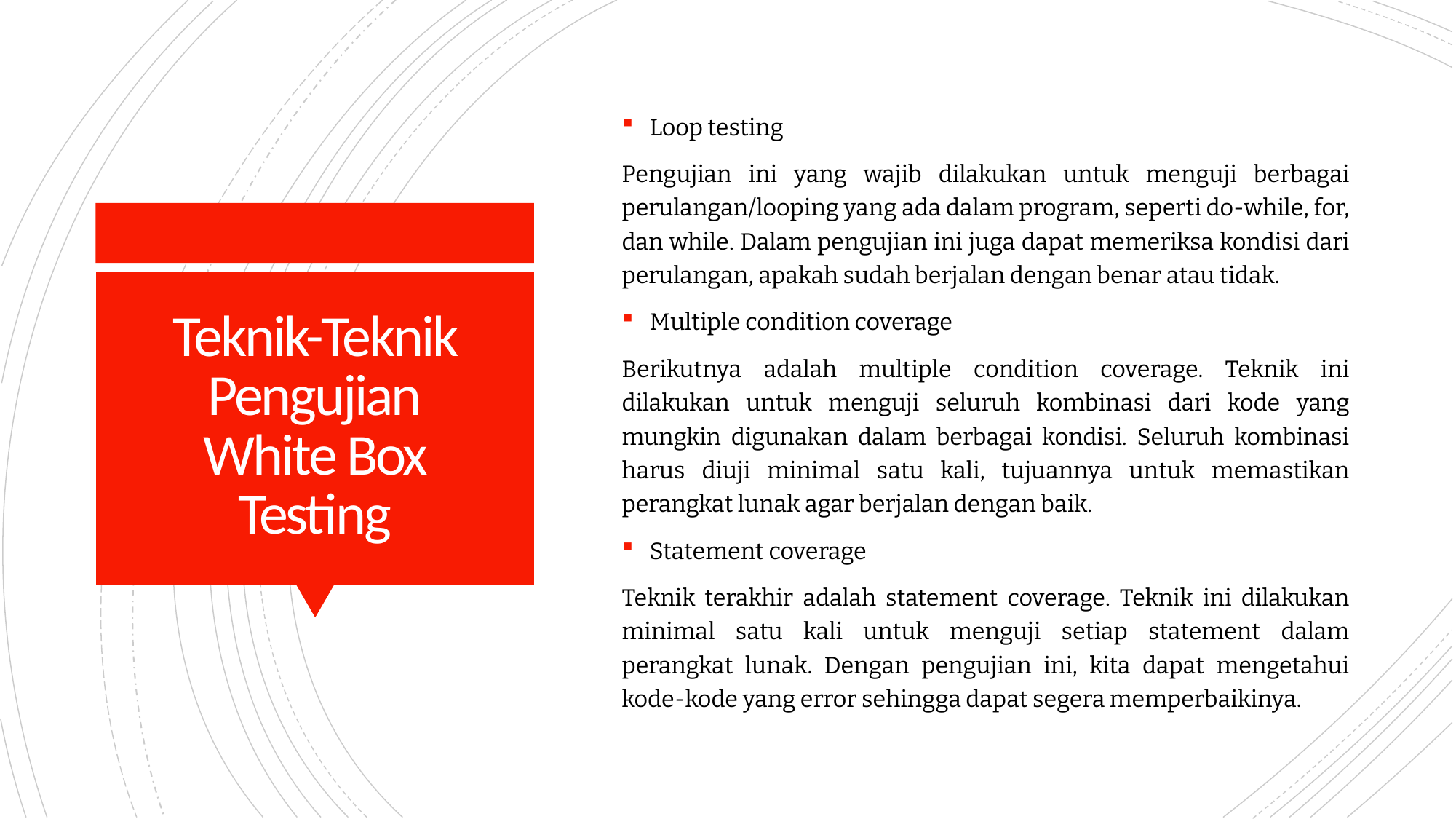

Loop testing
Pengujian ini yang wajib dilakukan untuk menguji berbagai perulangan/looping yang ada dalam program, seperti do-while, for, dan while. Dalam pengujian ini juga dapat memeriksa kondisi dari perulangan, apakah sudah berjalan dengan benar atau tidak.
Multiple condition coverage
Berikutnya adalah multiple condition coverage. Teknik ini dilakukan untuk menguji seluruh kombinasi dari kode yang mungkin digunakan dalam berbagai kondisi. Seluruh kombinasi harus diuji minimal satu kali, tujuannya untuk memastikan perangkat lunak agar berjalan dengan baik.
Statement coverage
Teknik terakhir adalah statement coverage. Teknik ini dilakukan minimal satu kali untuk menguji setiap statement dalam perangkat lunak. Dengan pengujian ini, kita dapat mengetahui kode-kode yang error sehingga dapat segera memperbaikinya.
# Teknik-Teknik Pengujian White Box Testing